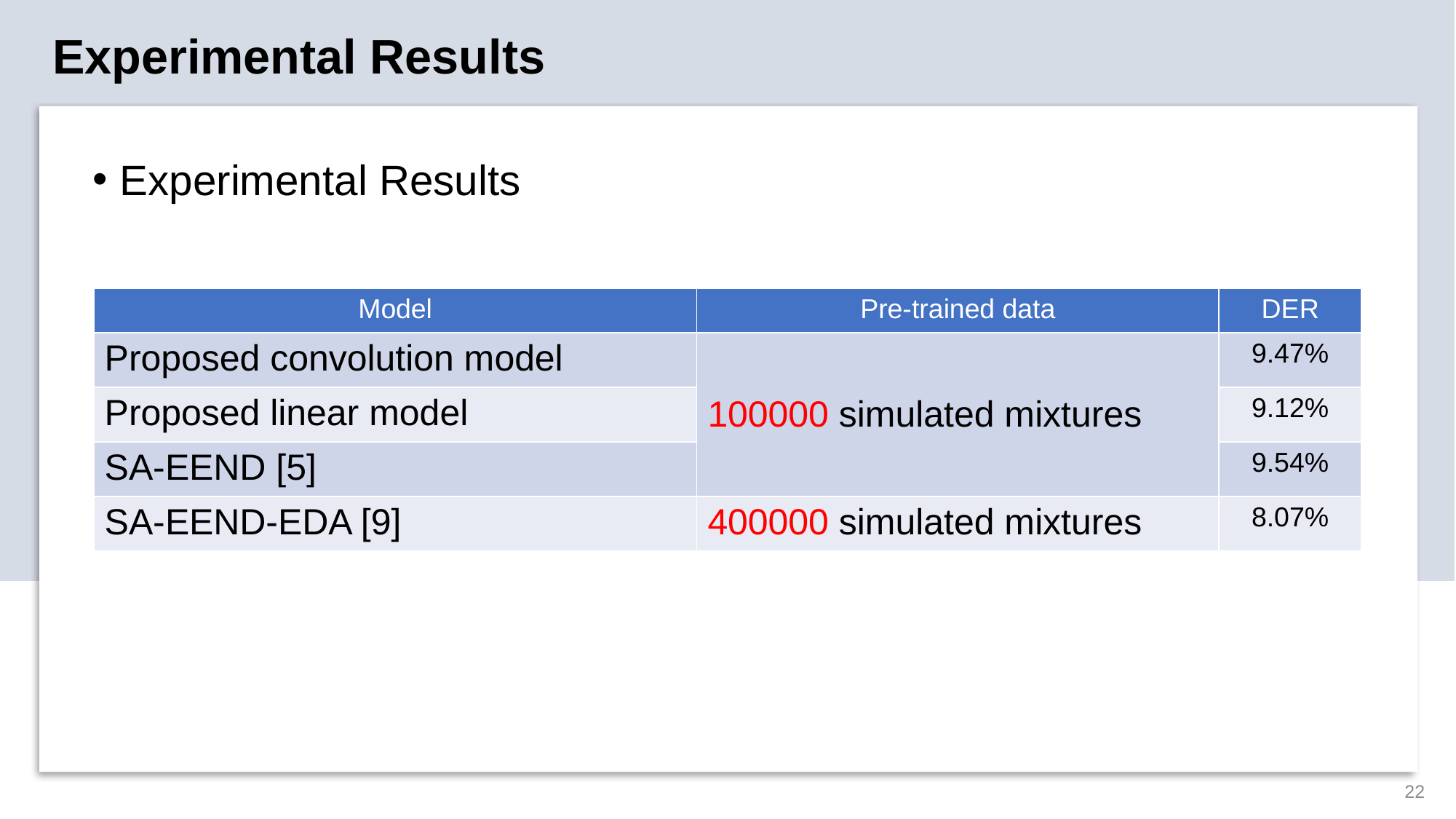

Experimental Results
Experimental Results

| Model | Pre-trained data | DER |
| --- | --- | --- |
| Proposed convolution model | 100000 simulated mixtures | 9.47% |
| Proposed linear model |  | 9.12% |
| SA-EEND [5] |  | 9.54% |
| SA-EEND-EDA [9] | 400000 simulated mixtures | 8.07% |
22